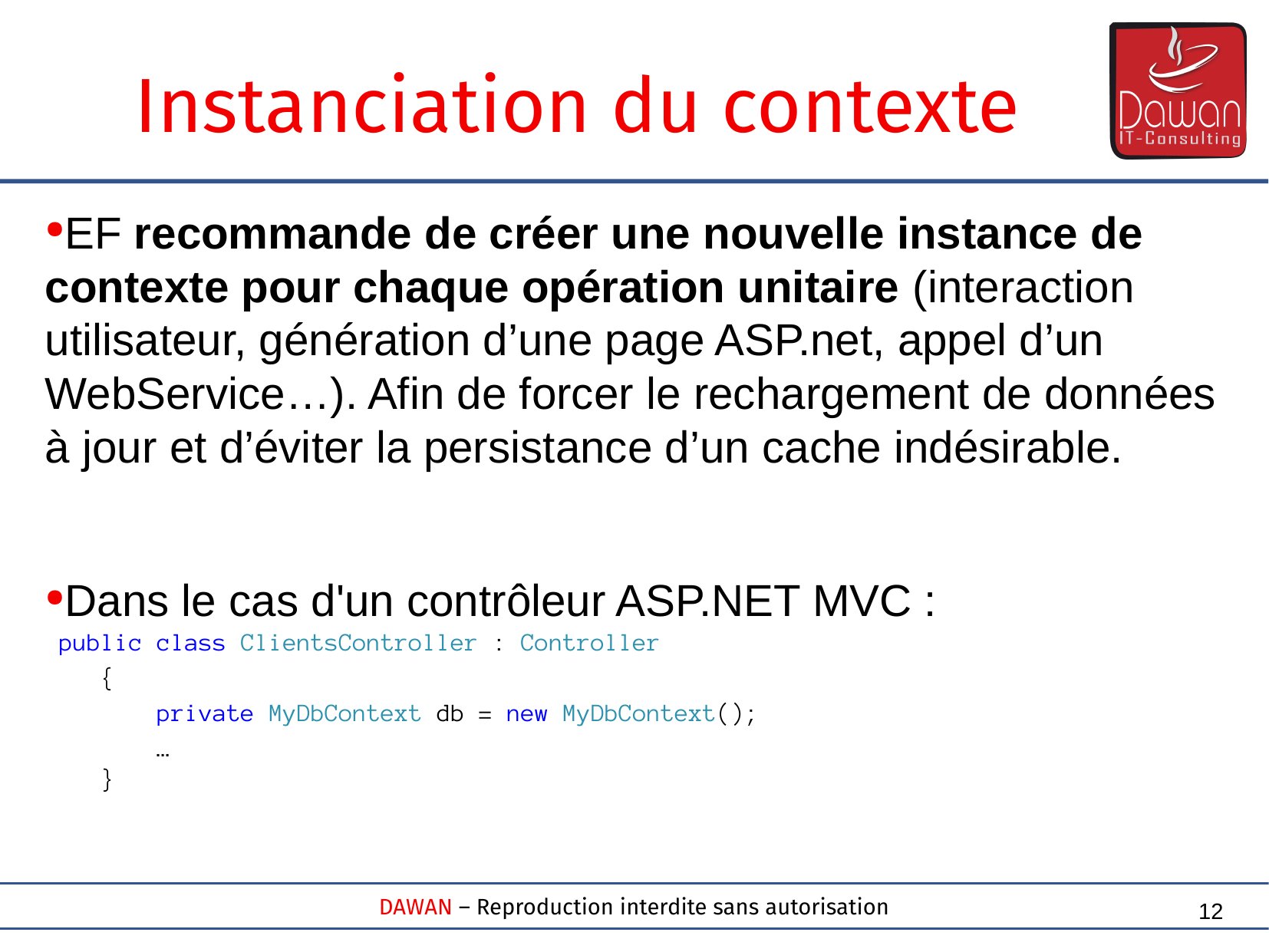

Instanciation du contexte
EF recommande de créer une nouvelle instance de contexte pour chaque opération unitaire (interaction utilisateur, génération d’une page ASP.net, appel d’un WebService…). Afin de forcer le rechargement de données à jour et d’éviter la persistance d’un cache indésirable.

Dans le cas d'un contrôleur ASP.NET MVC :
 public class ClientsController : Controller
    {
        private MyDbContext db = new MyDbContext();
        …
    }
12